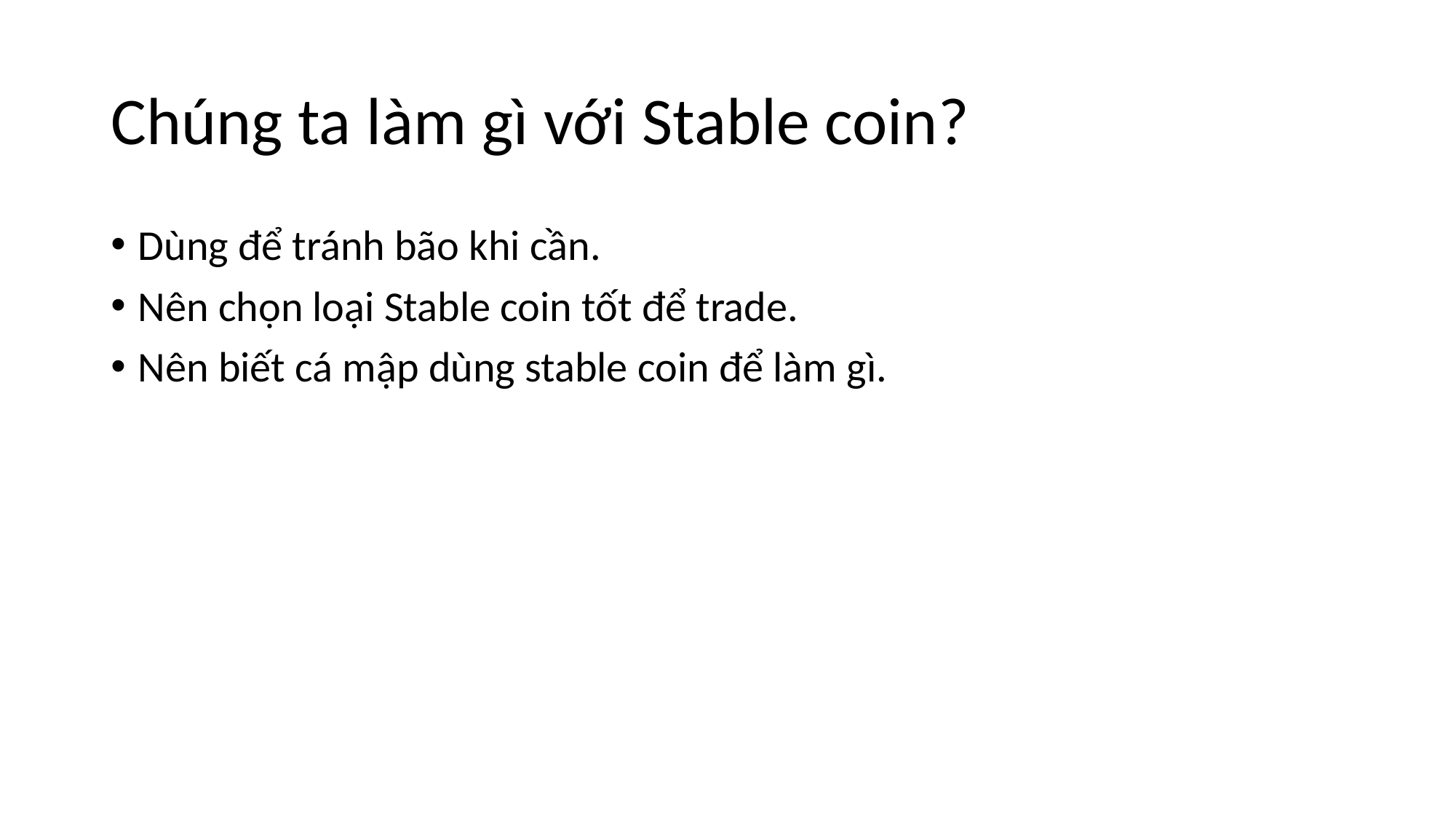

# Chúng ta làm gì với Stable coin?
Dùng để tránh bão khi cần.
Nên chọn loại Stable coin tốt để trade.
Nên biết cá mập dùng stable coin để làm gì.